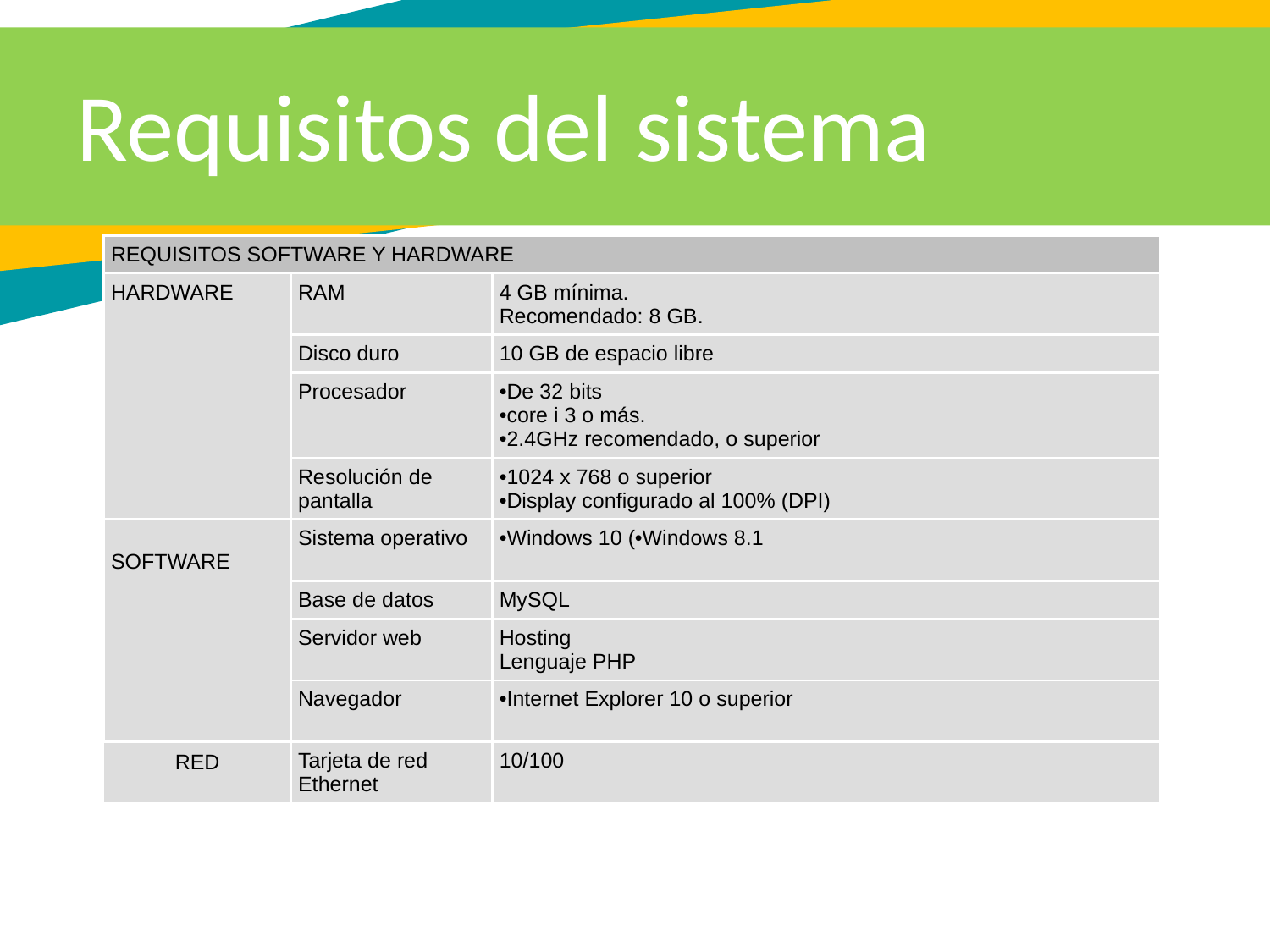

Requisitos del sistema
| REQUISITOS SOFTWARE Y HARDWARE |  |  |
| --- | --- | --- |
| HARDWARE | RAM | 4 GB mínima. Recomendado: 8 GB. |
|  | Disco duro | 10 GB de espacio libre |
|  | Procesador | •De 32 bits •core i 3 o más. •2.4GHz recomendado, o superior |
|  | Resolución de pantalla | •1024 x 768 o superior •Display configurado al 100% (DPI) |
| SOFTWARE | Sistema operativo | •Windows 10 (•Windows 8.1 |
|  | Base de datos | MySQL |
|  | Servidor web | Hosting Lenguaje PHP |
|  | Navegador | •Internet Explorer 10 o superior |
| RED | Tarjeta de red Ethernet | 10/100 |